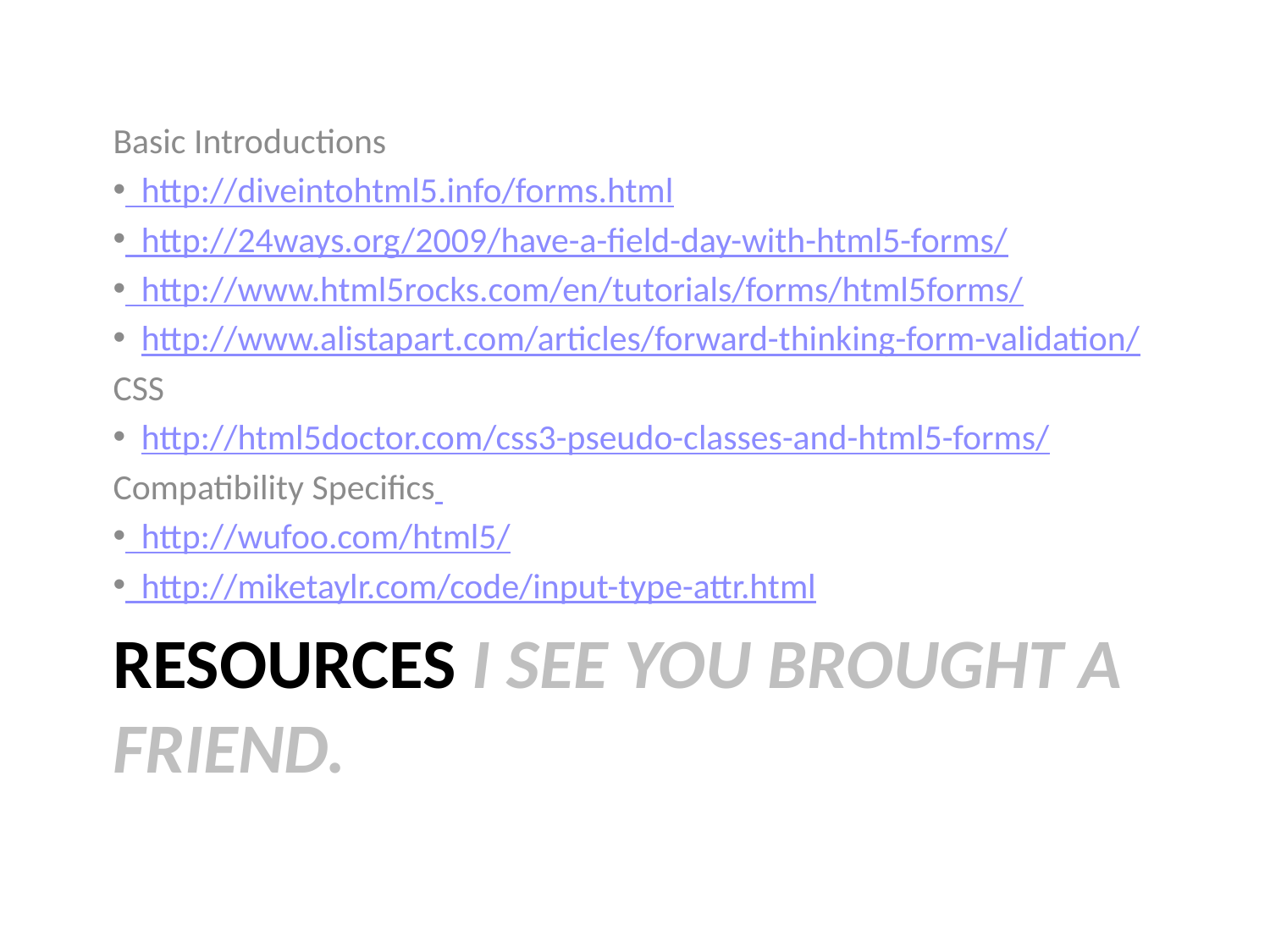

Basic Introductions
  http://diveintohtml5.info/forms.html
  http://24ways.org/2009/have-a-field-day-with-html5-forms/
  http://www.html5rocks.com/en/tutorials/forms/html5forms/
  http://www.alistapart.com/articles/forward-thinking-form-validation/
CSS
  http://html5doctor.com/css3-pseudo-classes-and-html5-forms/
Compatibility Specifics
  http://wufoo.com/html5/
  http://miketaylr.com/code/input-type-attr.html
# Resources I see you brought a friend.